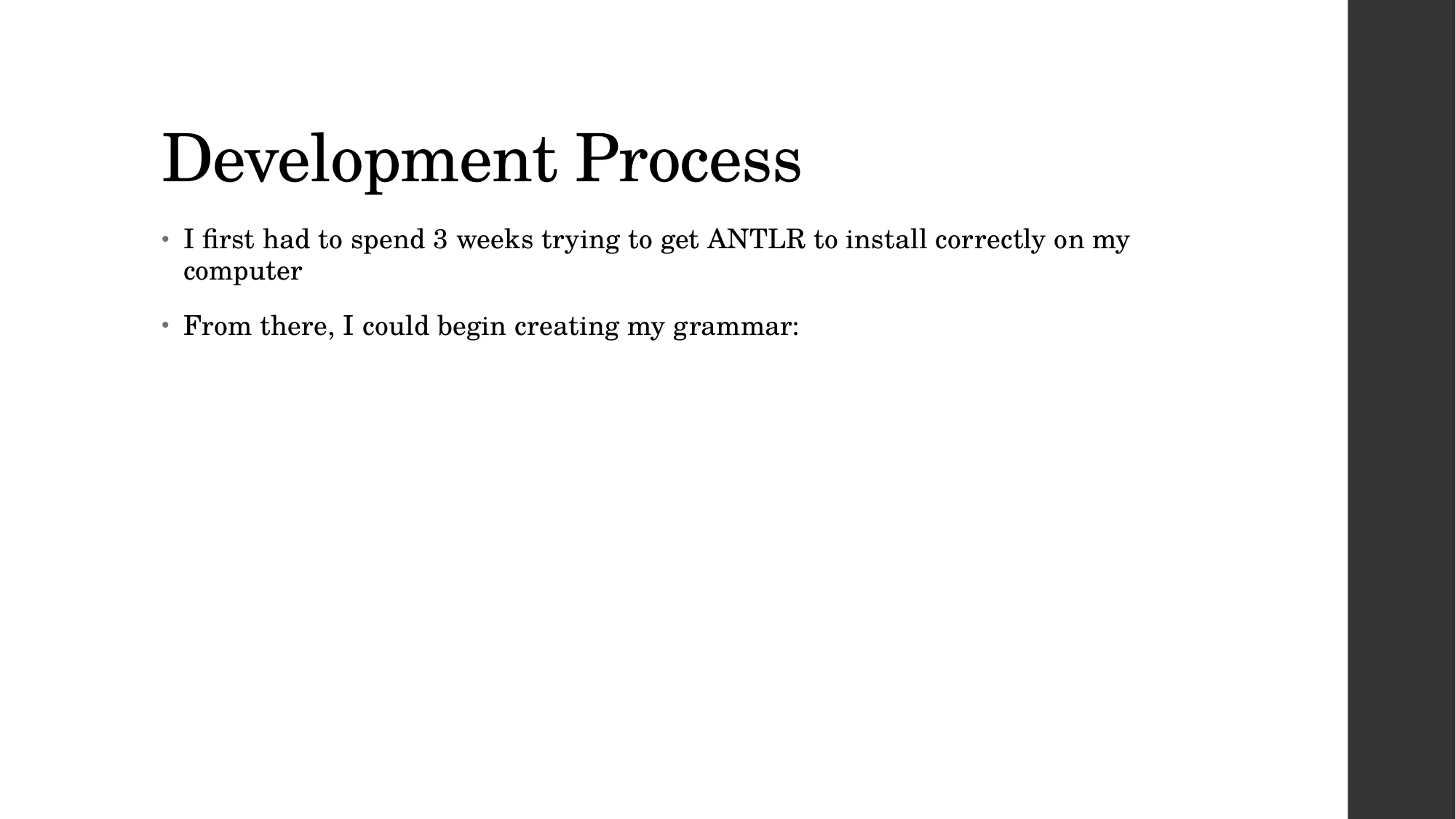

# Development Process
I first had to spend 3 weeks trying to get ANTLR to install correctly on my computer
From there, I could begin creating my grammar: